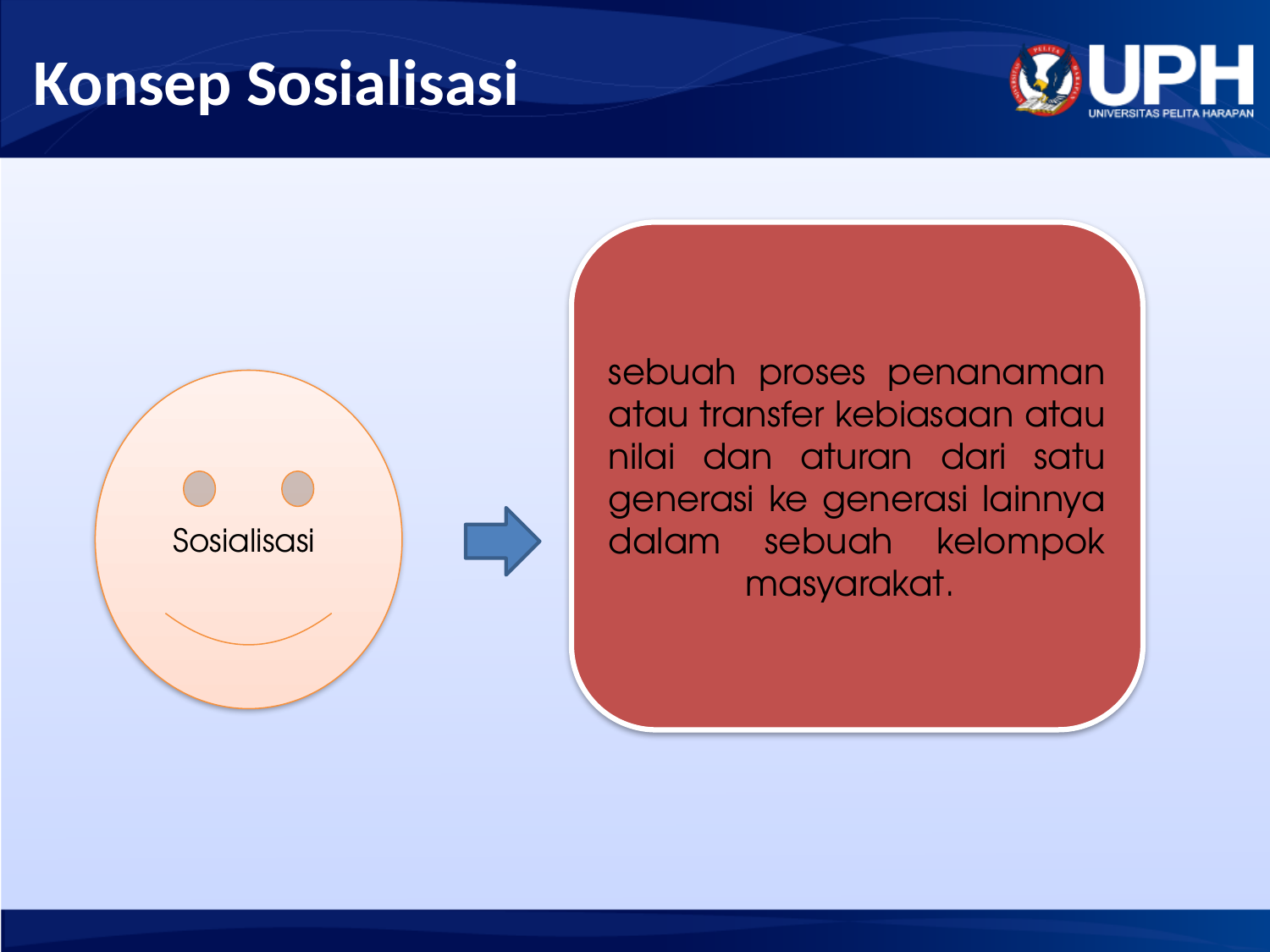

# Konsep Sosialisasi

sebuah proses penanaman atau transfer kebiasaan atau nilai dan aturan dari satu generasi ke generasi lainnya dalam sebuah kelompok 	 masyarakat.
Sosialisasi